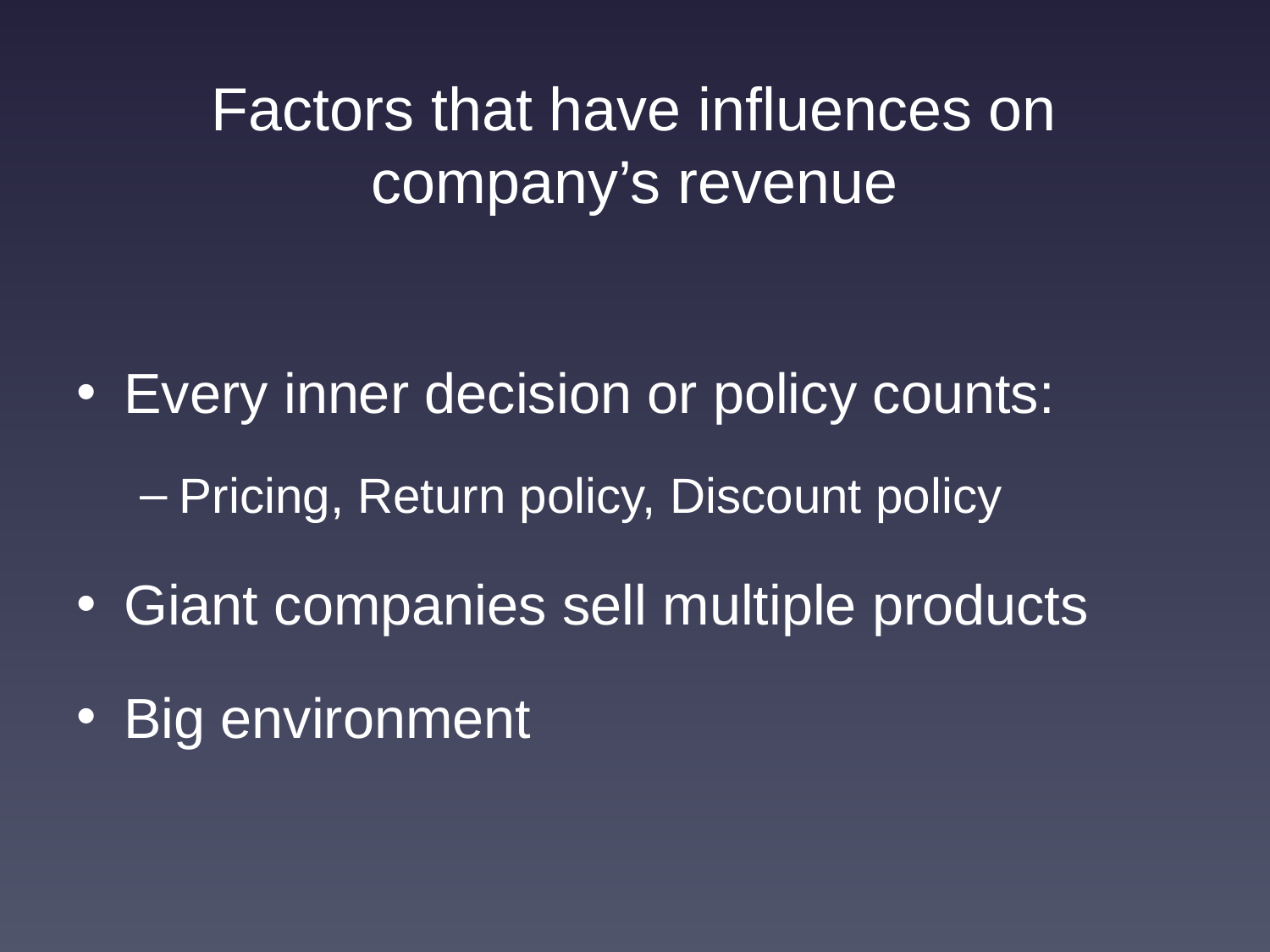

# Factors that have influences on company’s revenue
Every inner decision or policy counts:
Pricing, Return policy, Discount policy
Giant companies sell multiple products
Big environment